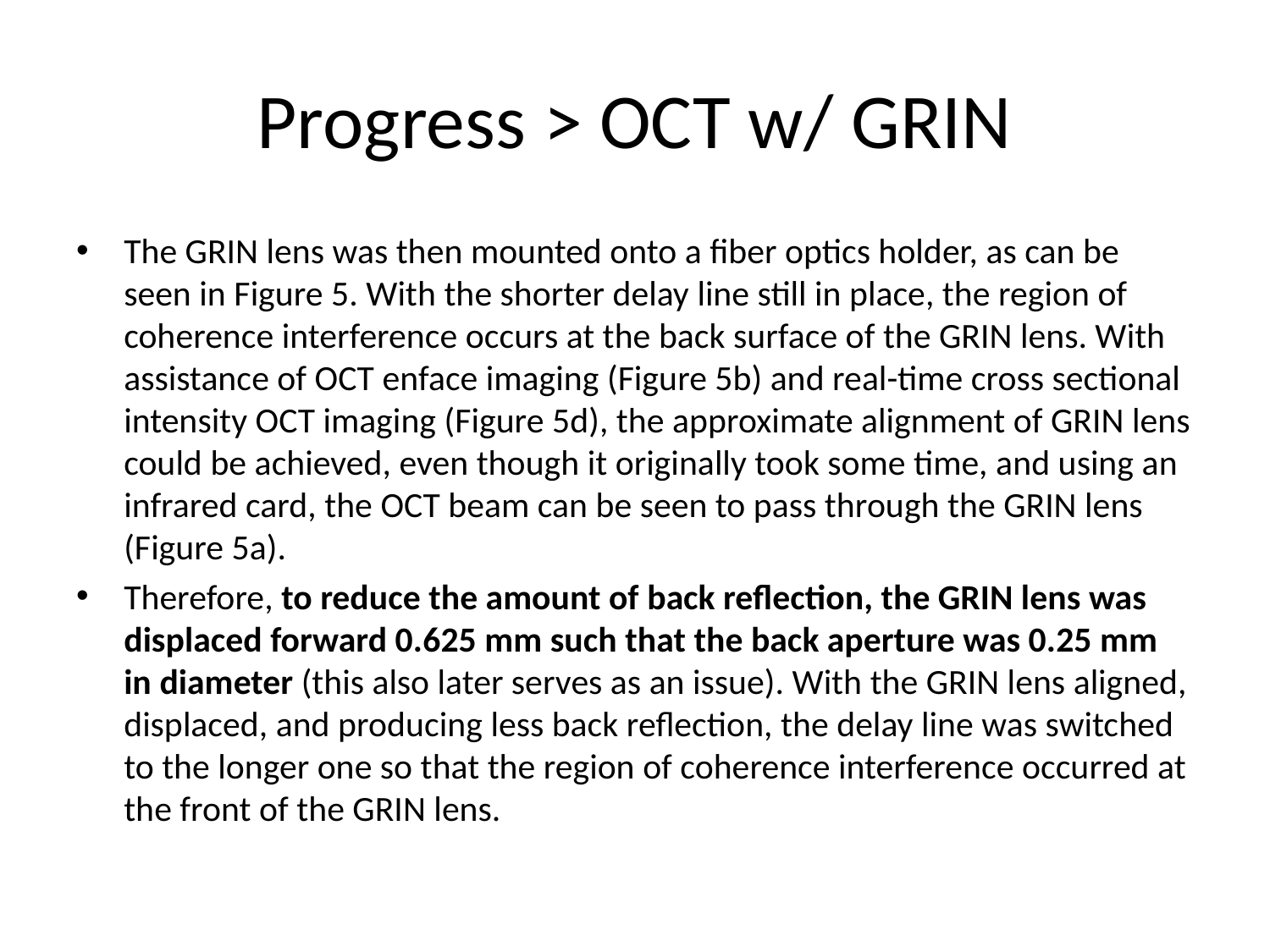

# Progress > OCT w/ GRIN
The GRIN lens was then mounted onto a fiber optics holder, as can be seen in Figure 5. With the shorter delay line still in place, the region of coherence interference occurs at the back surface of the GRIN lens. With assistance of OCT enface imaging (Figure 5b) and real-time cross sectional intensity OCT imaging (Figure 5d), the approximate alignment of GRIN lens could be achieved, even though it originally took some time, and using an infrared card, the OCT beam can be seen to pass through the GRIN lens (Figure 5a).
Therefore, to reduce the amount of back reflection, the GRIN lens was displaced forward 0.625 mm such that the back aperture was 0.25 mm in diameter (this also later serves as an issue). With the GRIN lens aligned, displaced, and producing less back reflection, the delay line was switched to the longer one so that the region of coherence interference occurred at the front of the GRIN lens.